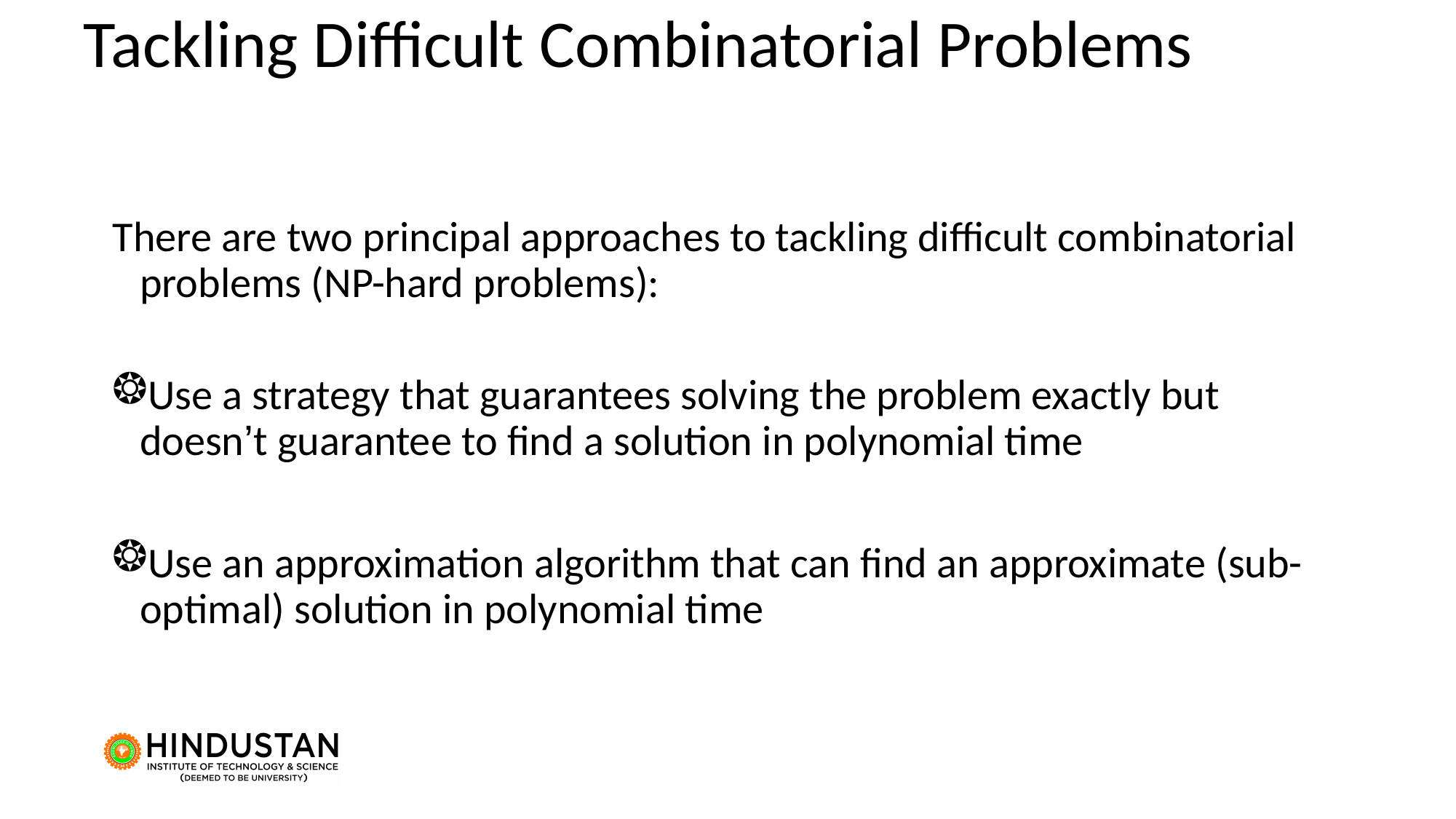

# Tackling Difficult Combinatorial Problems
There are two principal approaches to tackling difficult combinatorial problems (NP-hard problems):
Use a strategy that guarantees solving the problem exactly but doesn’t guarantee to find a solution in polynomial time

Use an approximation algorithm that can find an approximate (sub-optimal) solution in polynomial time